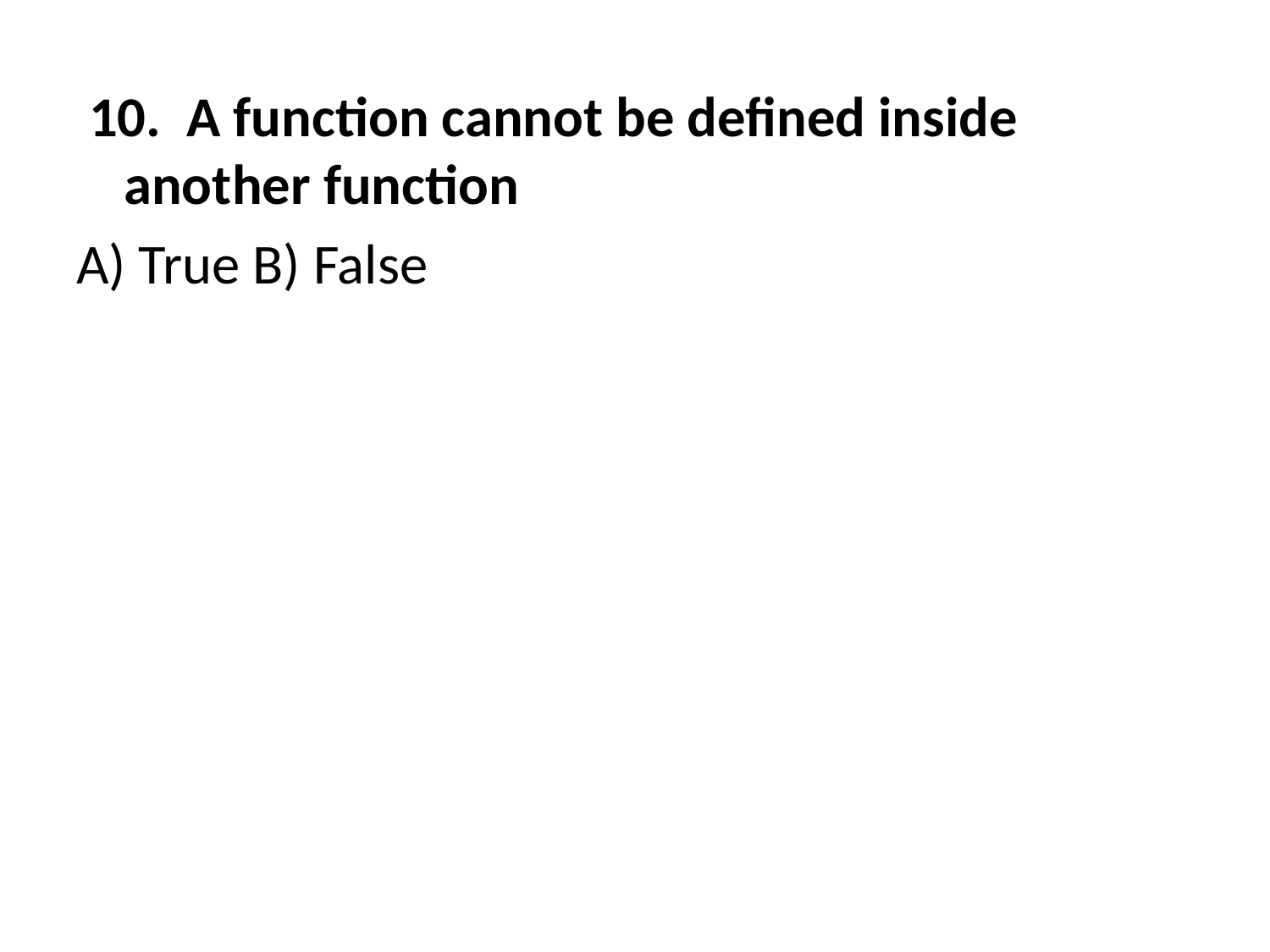

10.  A function cannot be defined inside another function
A) True B) False